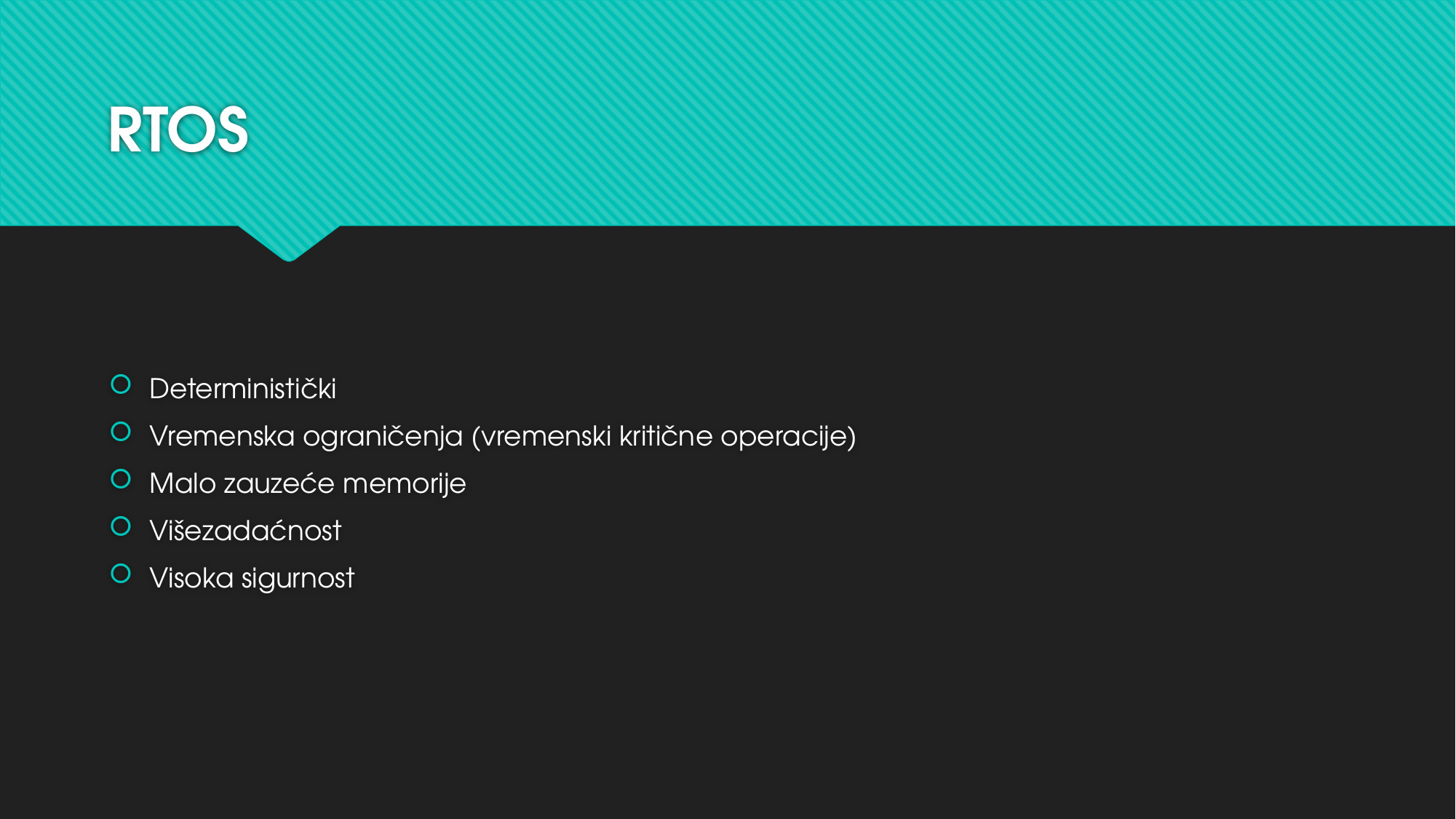

# RTOS
Deterministički
Vremenska ograničenja (vremenski kritične operacije)
Malo zauzeće memorije
Višezadaćnost
Visoka sigurnost